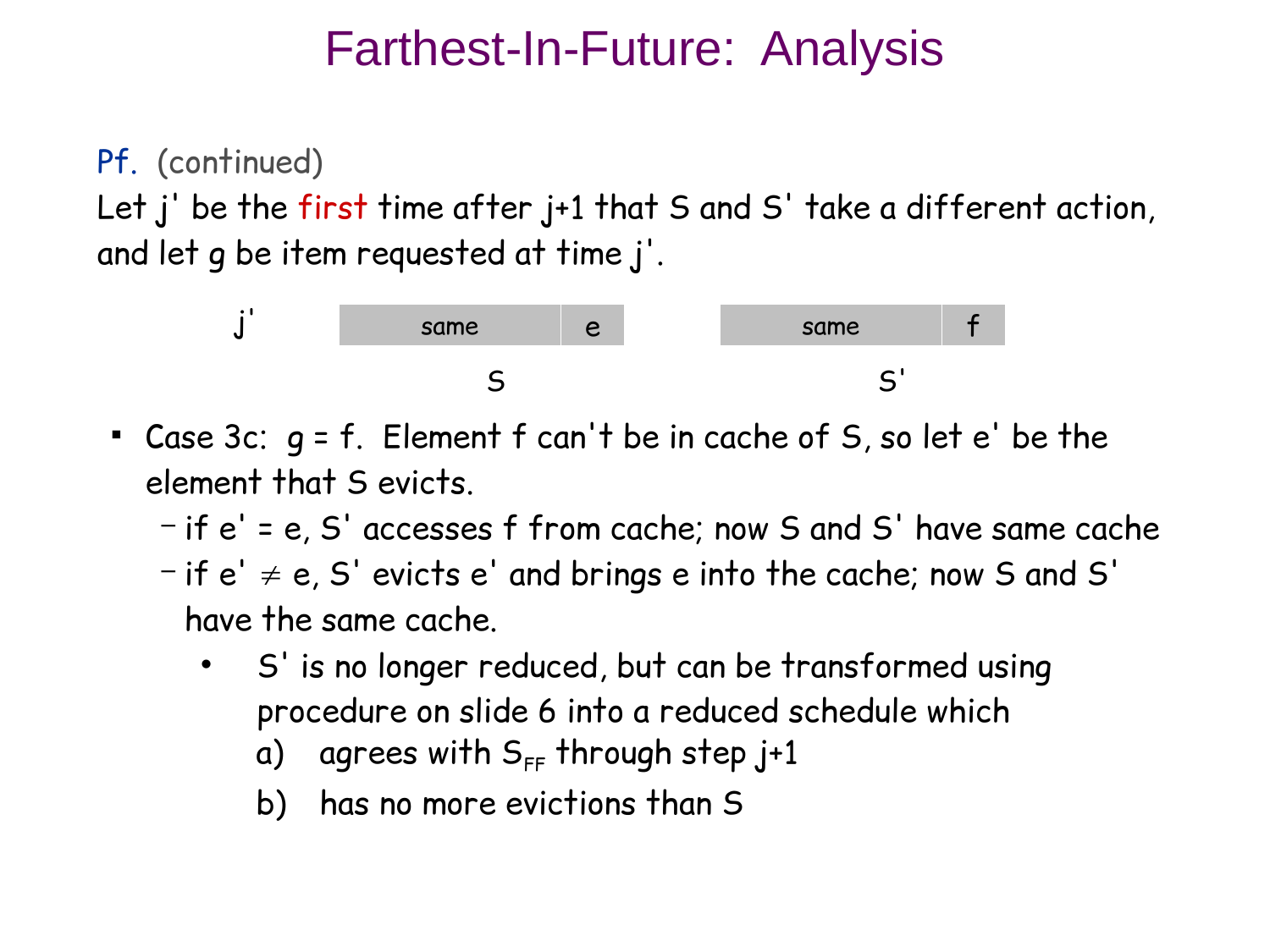

# Farthest-In-Future:  Analysis
Pf.  (continued)
Let j' be the first time after j+1 that S and S' take a different action, and let g be item requested at time j'.

Case 3c:  g = f.  Element f can't be in cache of S, so let e' be the element that S evicts.
if e' = e, S' accesses f from cache; now S and S' have same cache
if e' ≠ e, S' evicts e' and brings e into the cache; now S and S' have the same cache.
S' is no longer reduced, but can be transformed using procedure on slide 6 into a reduced schedule which
agrees with SFF through step j+1
has no more evictions than S

j'
same
e
same
f
S
S'